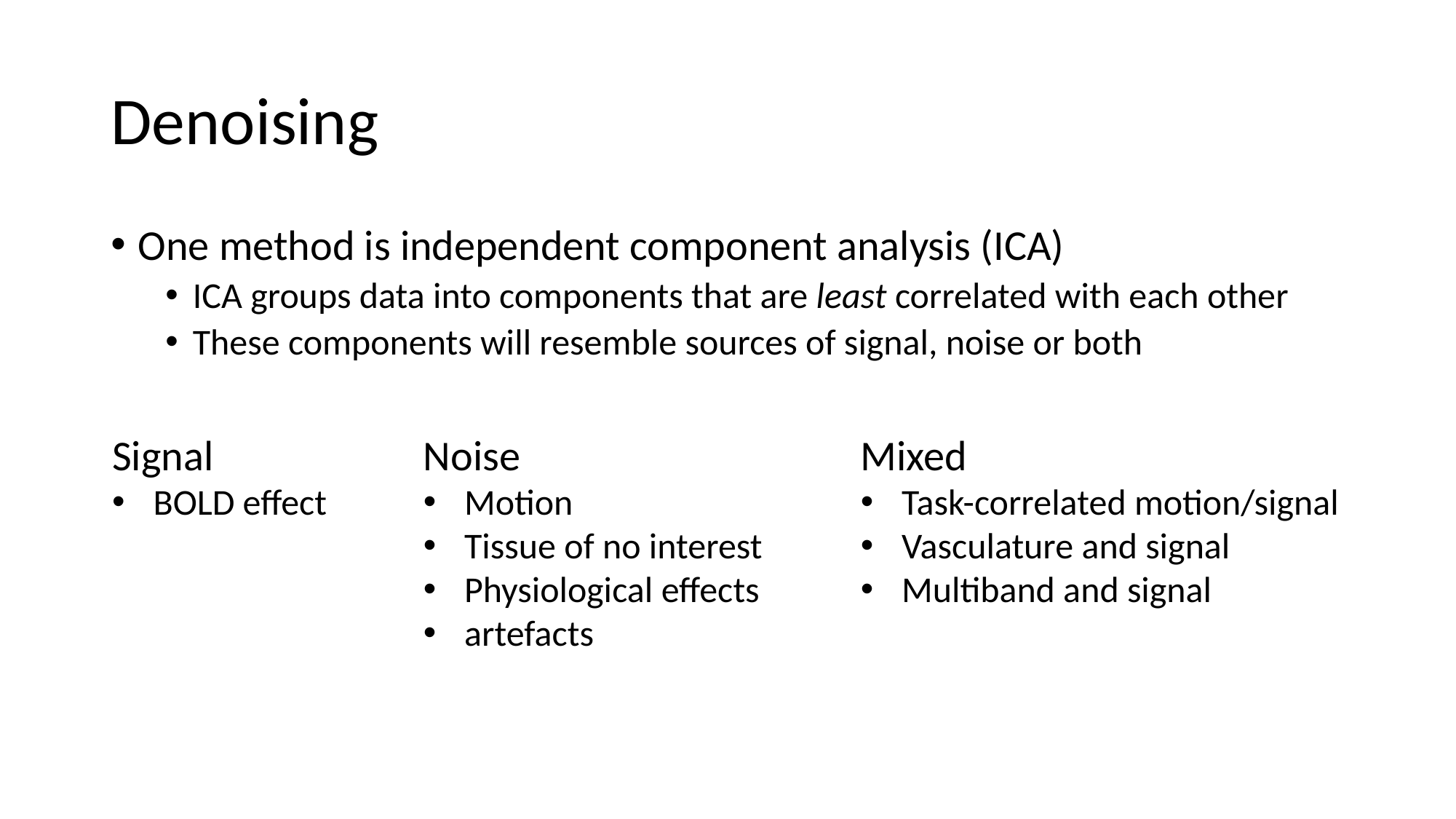

# Denoising
One method is independent component analysis (ICA)
ICA groups data into components that are least correlated with each other
These components will resemble sources of signal, noise or both

Signal
BOLD effect

Noise
Motion
Tissue of no interest
Physiological effects
artefacts
Mixed
Task-correlated motion/signal
Vasculature and signal
Multiband and signal